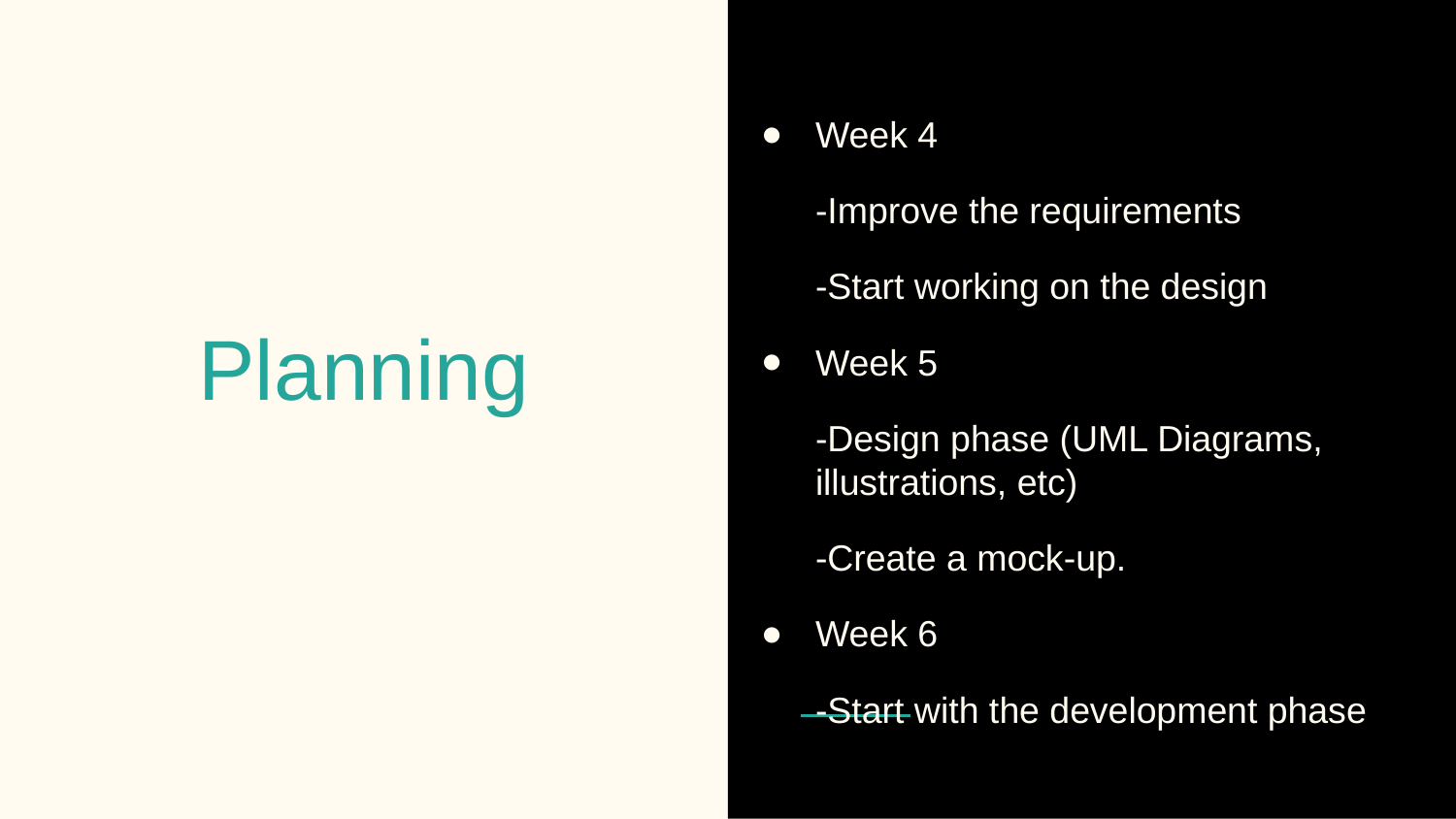

Week 4
-Improve the requirements
-Start working on the design
Week 5
-Design phase (UML Diagrams, illustrations, etc)
-Create a mock-up.
Week 6
-Start with the development phase
# Planning